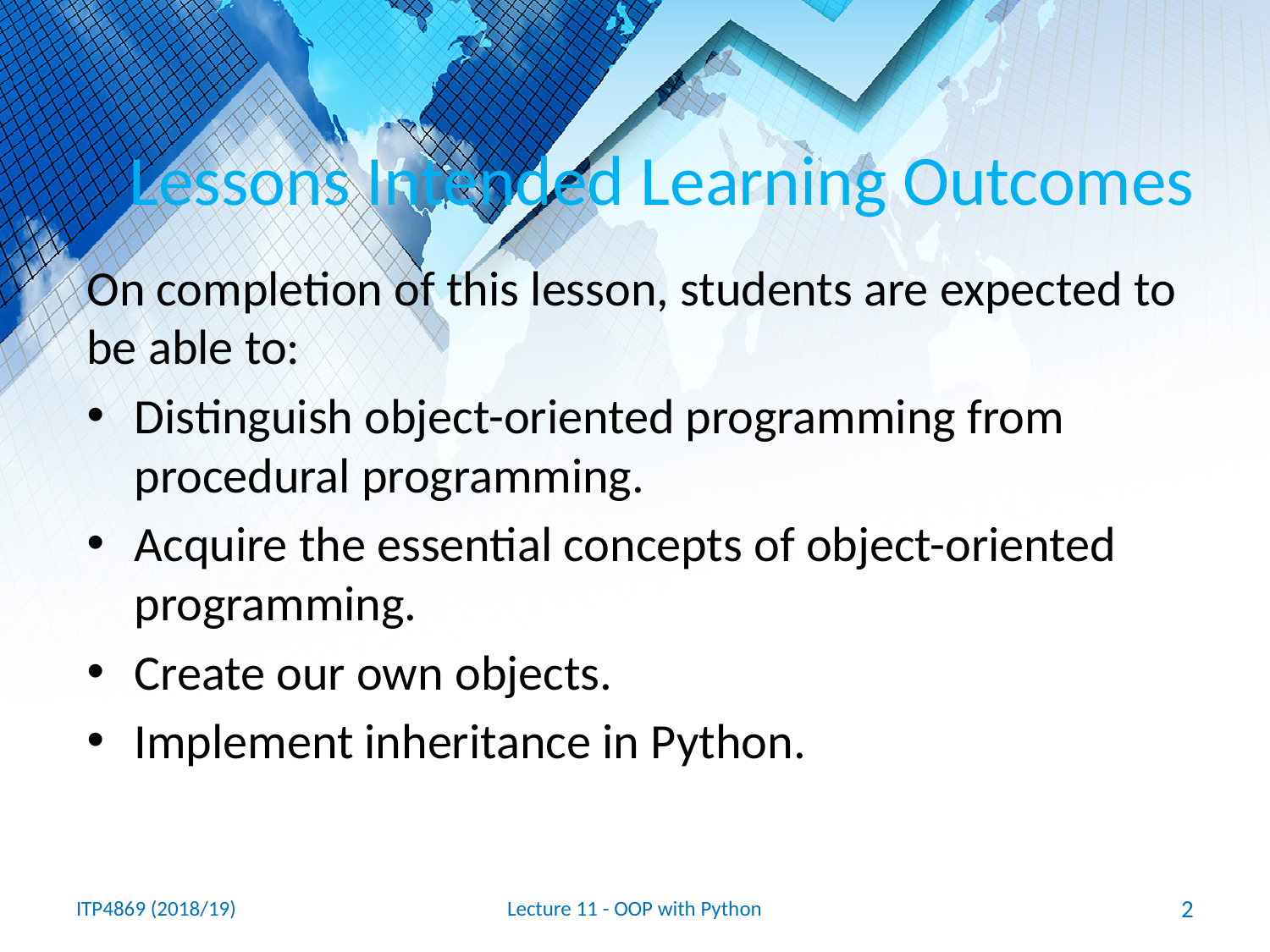

# Lessons Intended Learning Outcomes
On completion of this lesson, students are expected to be able to:
Distinguish object-oriented programming from procedural programming.
Acquire the essential concepts of object-oriented programming.
Create our own objects.
Implement inheritance in Python.

ITP4869 (2018/19)
Lecture 11 - OOP with Python
2